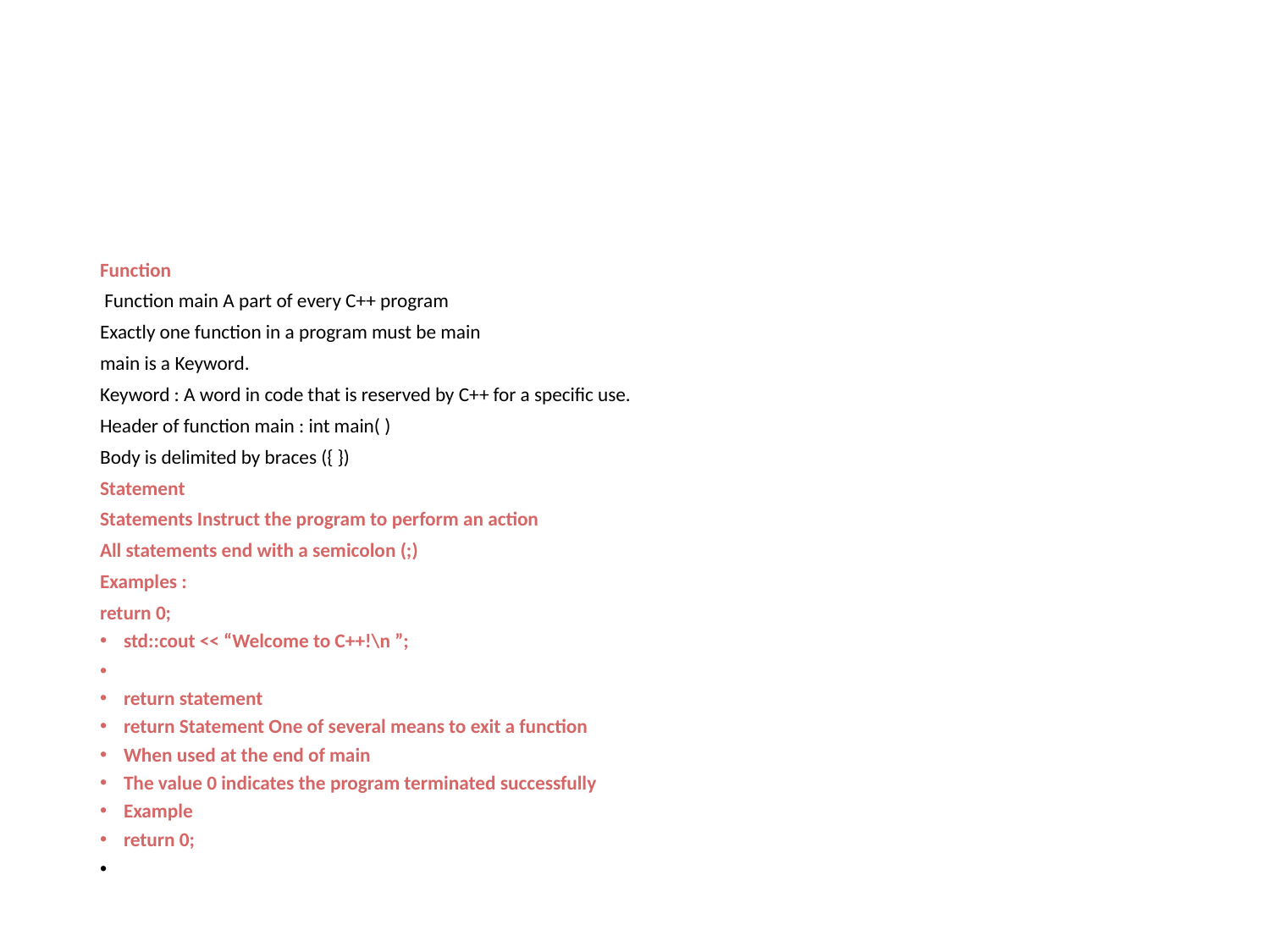

#
Function
 Function main A part of every C++ program
Exactly one function in a program must be main
main is a Keyword.
Keyword : A word in code that is reserved by C++ for a specific use.
Header of function main : int main( )
Body is delimited by braces ({ })
Statement
Statements Instruct the program to perform an action
All statements end with a semicolon (;)
Examples :
return 0;
std::cout << “Welcome to C++!\n ”;

return statement
return Statement One of several means to exit a function
When used at the end of main
The value 0 indicates the program terminated successfully
Example
return 0;